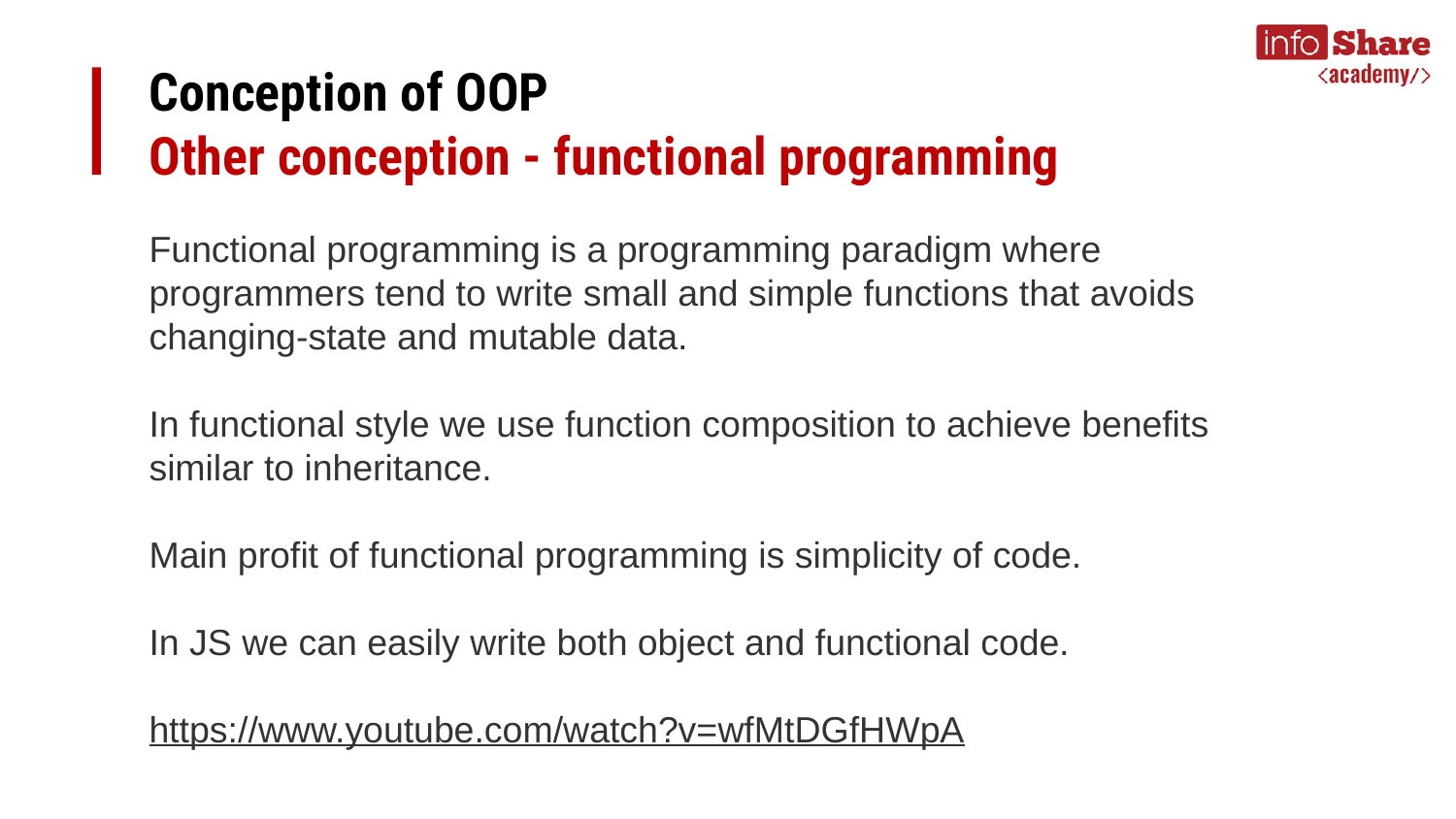

# Conception of OOP
Other conception - functional programming
Functional programming is a programming paradigm where programmers tend to write small and simple functions that avoids changing-state and mutable data.

In functional style we use function composition to achieve benefits similar to inheritance.

Main profit of functional programming is simplicity of code.

In JS we can easily write both object and functional code.

https://www.youtube.com/watch?v=wfMtDGfHWpA